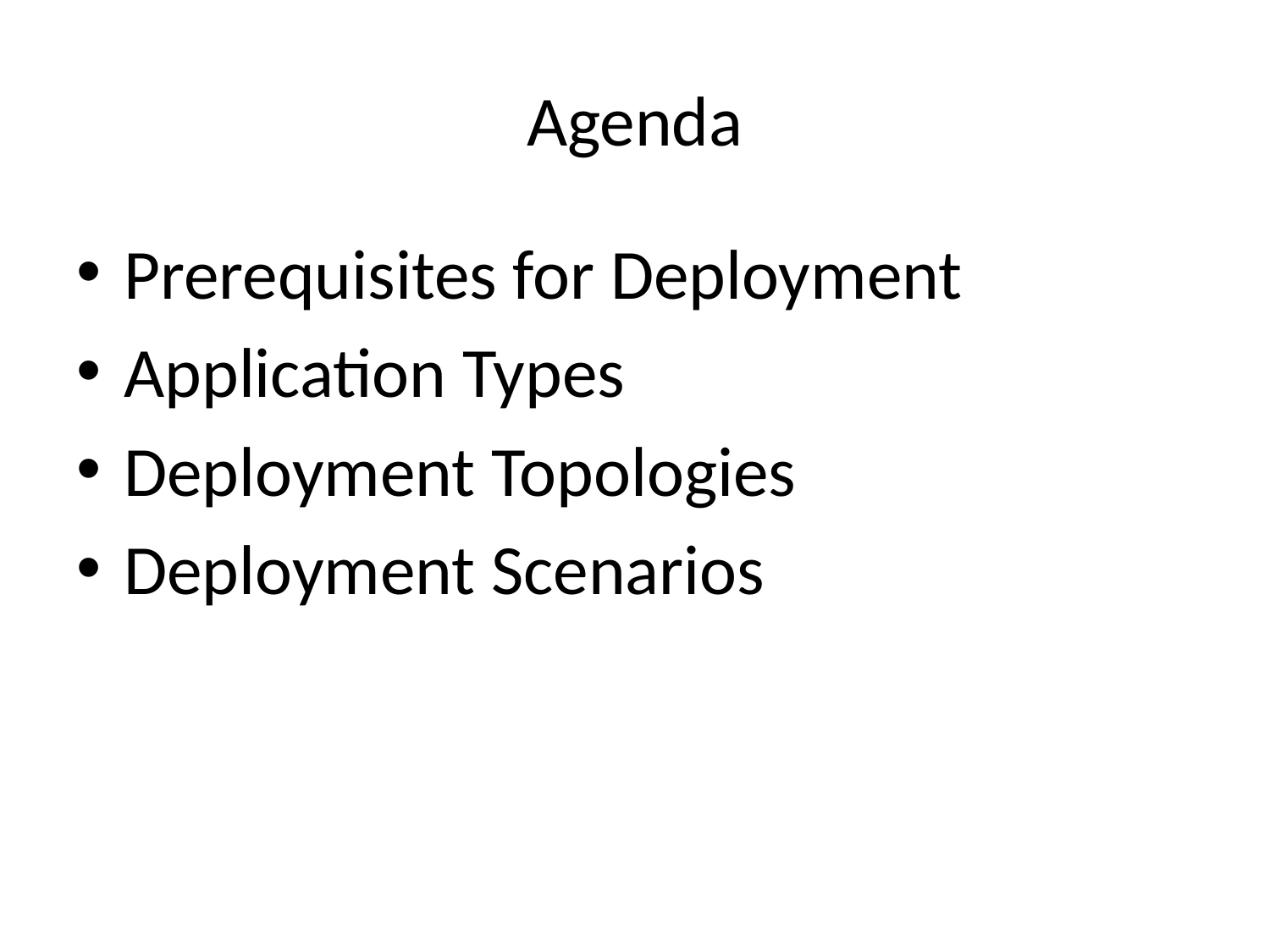

# Agenda
Prerequisites for Deployment
Application Types
Deployment Topologies
Deployment Scenarios